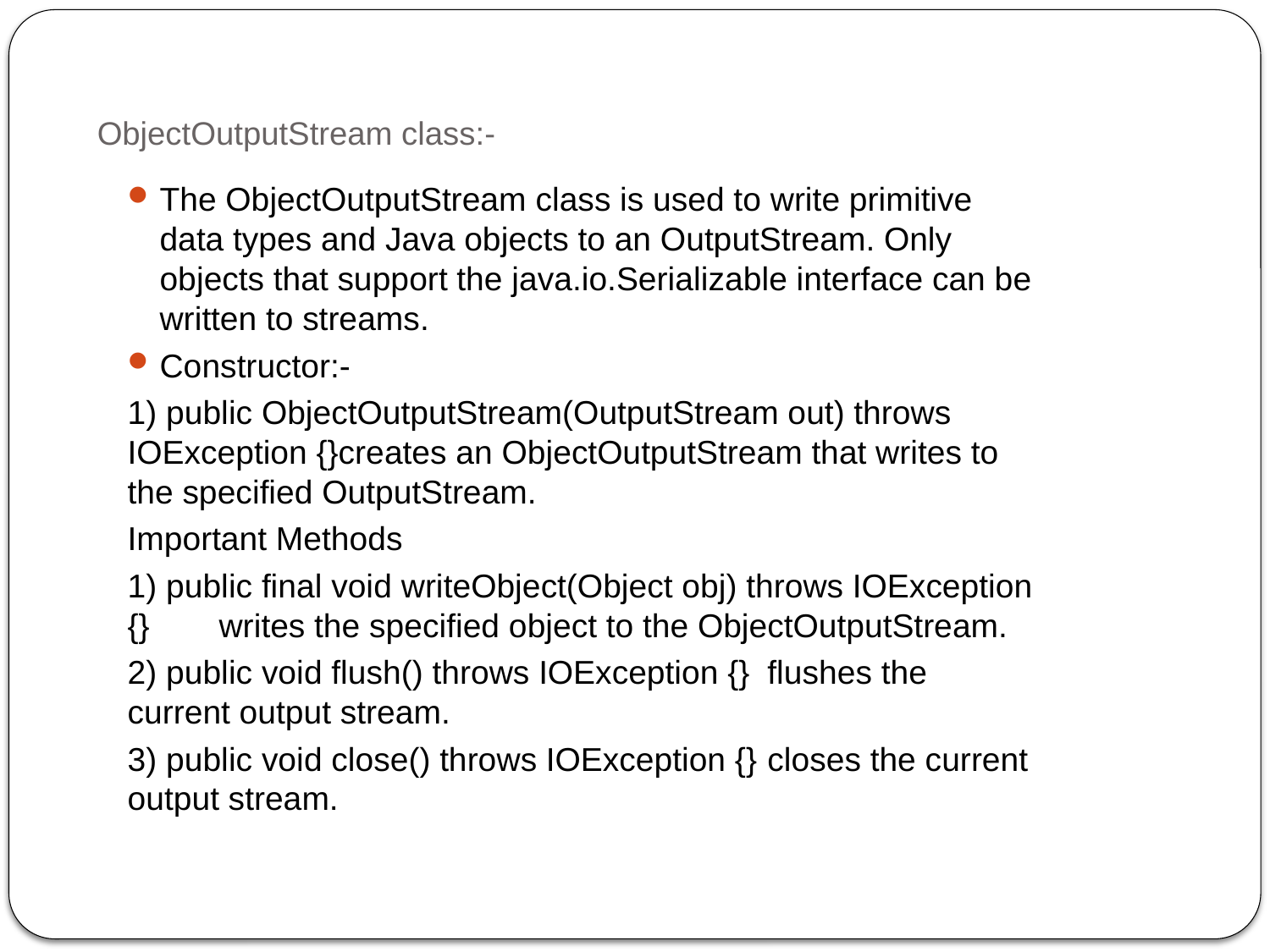

# ObjectOutputStream class:-
The ObjectOutputStream class is used to write primitive data types and Java objects to an OutputStream. Only objects that support the java.io.Serializable interface can be written to streams.
Constructor:-
1) public ObjectOutputStream(OutputStream out) throws IOException {}creates an ObjectOutputStream that writes to the specified OutputStream.
Important Methods
1) public final void writeObject(Object obj) throws IOException {}	writes the specified object to the ObjectOutputStream.
2) public void flush() throws IOException {}	flushes the current output stream.
3) public void close() throws IOException {}	closes the current output stream.